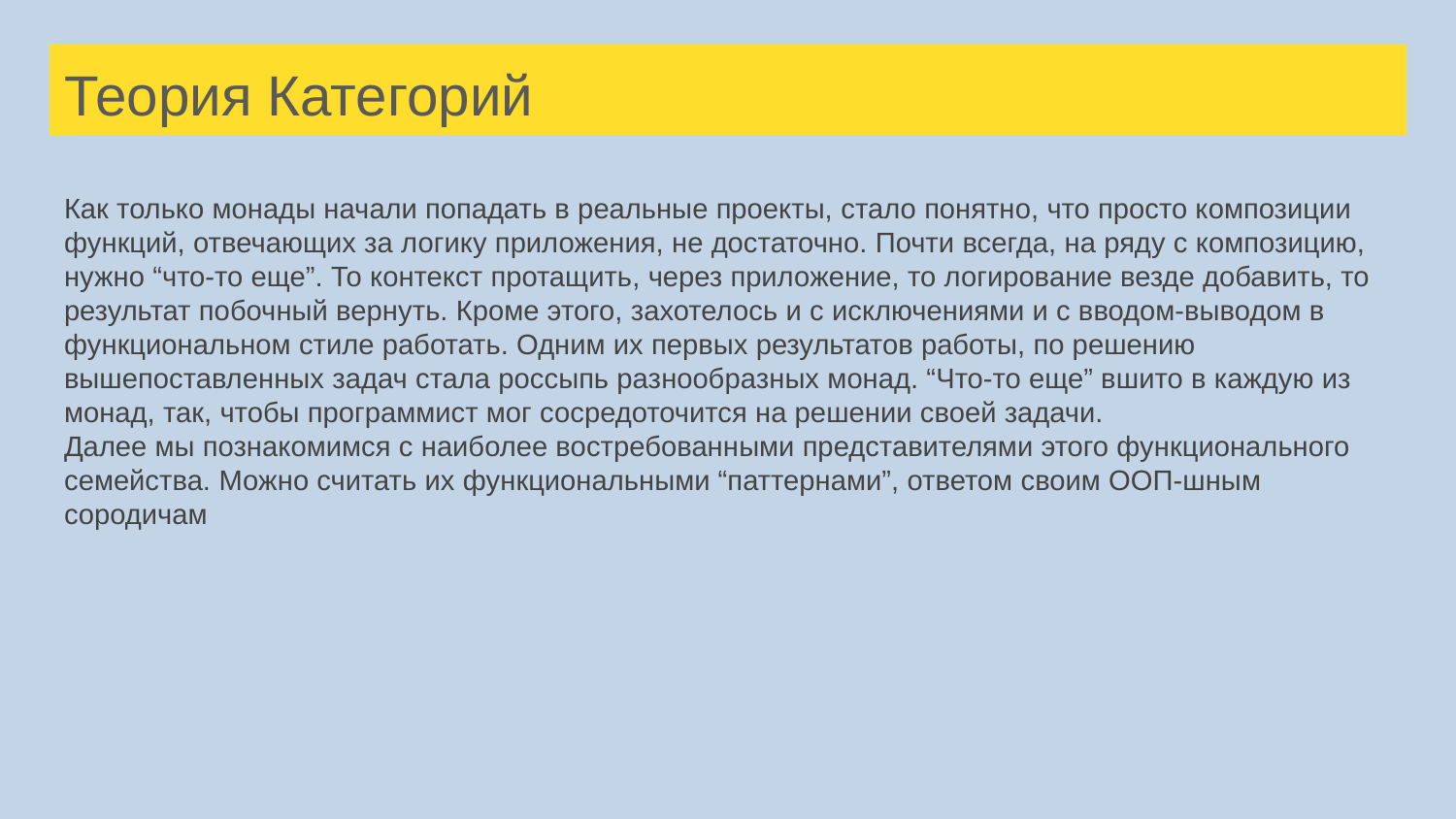

# Теория Категорий
Как только монады начали попадать в реальные проекты, стало понятно, что просто композиции функций, отвечающих за логику приложения, не достаточно. Почти всегда, на ряду с композицию, нужно “что-то еще”. То контекст протащить, через приложение, то логирование везде добавить, то результат побочный вернуть. Кроме этого, захотелось и с исключениями и с вводом-выводом в функциональном стиле работать. Одним их первых результатов работы, по решению вышепоставленных задач стала россыпь разнообразных монад. “Что-то еще” вшито в каждую из монад, так, чтобы программист мог сосредоточится на решении своей задачи.
Далее мы познакомимся с наиболее востребованными представителями этого функционального  семейства. Можно считать их функциональными “паттернами”, ответом своим ООП-шным сородичам